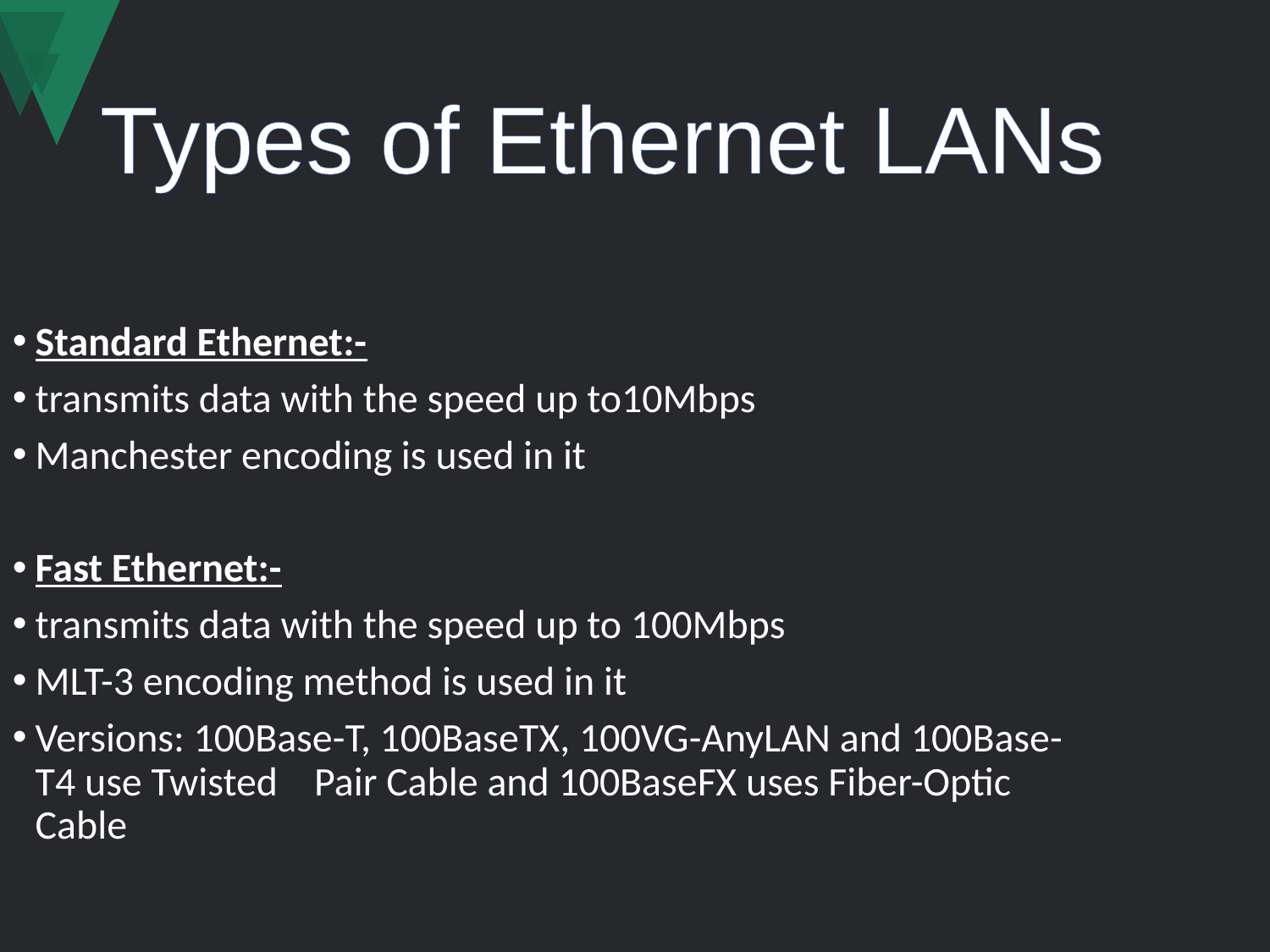

# Types of Ethernet LANs

Standard Ethernet:-
transmits data with the speed up to10Mbps
Manchester encoding is used in it

Fast Ethernet:-
transmits data with the speed up to 100Mbps
MLT-3 encoding method is used in it
Versions: 100Base-T, 100BaseTX, 100VG-AnyLAN and 100Base-T4 use Twisted    Pair Cable and 100BaseFX uses Fiber-Optic Cable